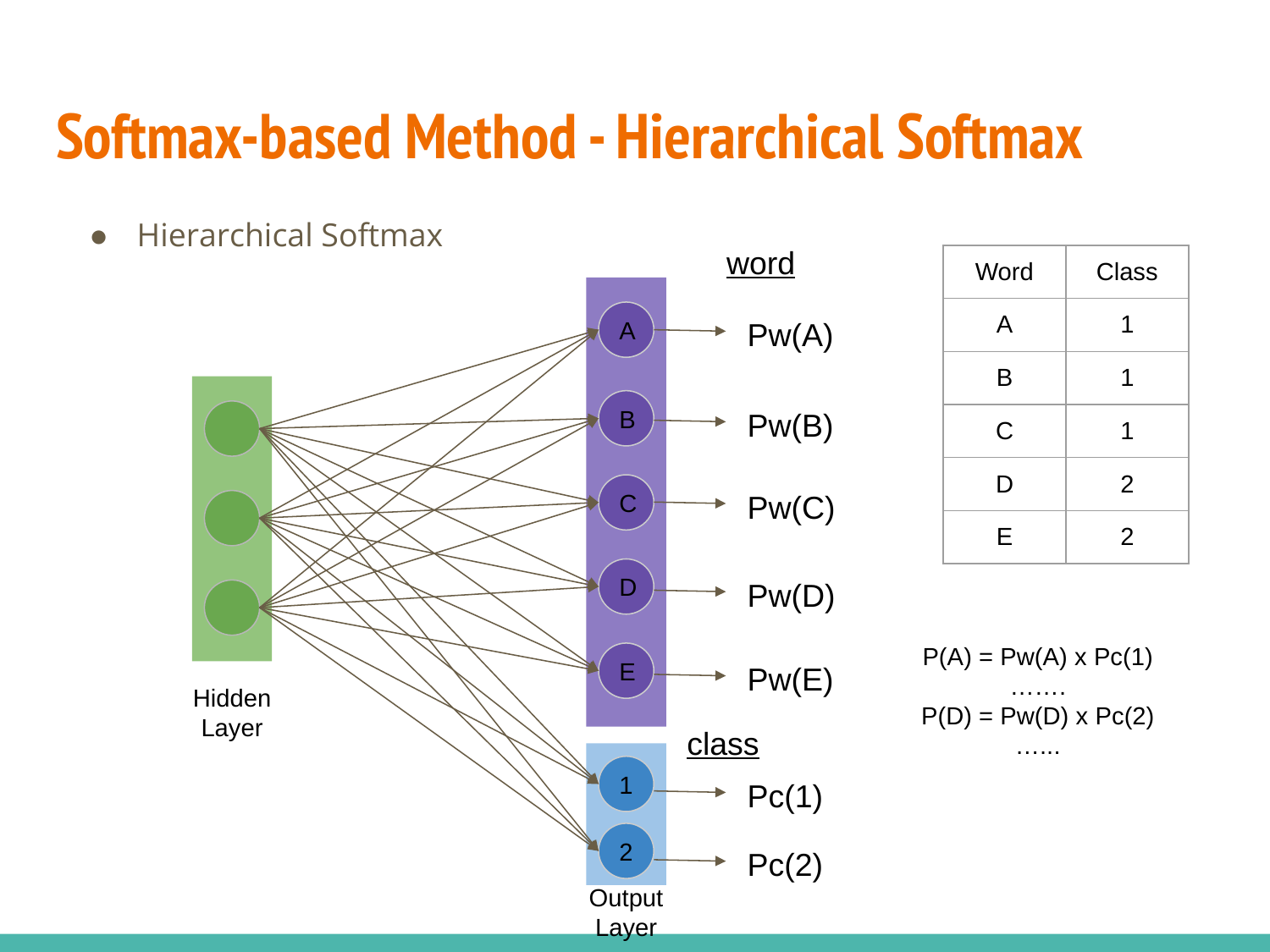

# Softmax-based Method - Hierarchical Softmax

Hierarchical Softmax

word

| Word | Class |
| --- | --- |
| A | 1 |
| B | 1 |
| C | 1 |
| D | 2 |
| E | 2 |

A
Pw(A)

B
Pw(B)

Pw(C)
C

D
Pw(D)

P(A) = Pw(A) x Pc(1)
…….
P(D) = Pw(D) x Pc(2)
…...

E
Pw(E)
Hidden Layer
class

1
Pc(1)
2
Pc(2)
Output
Layer